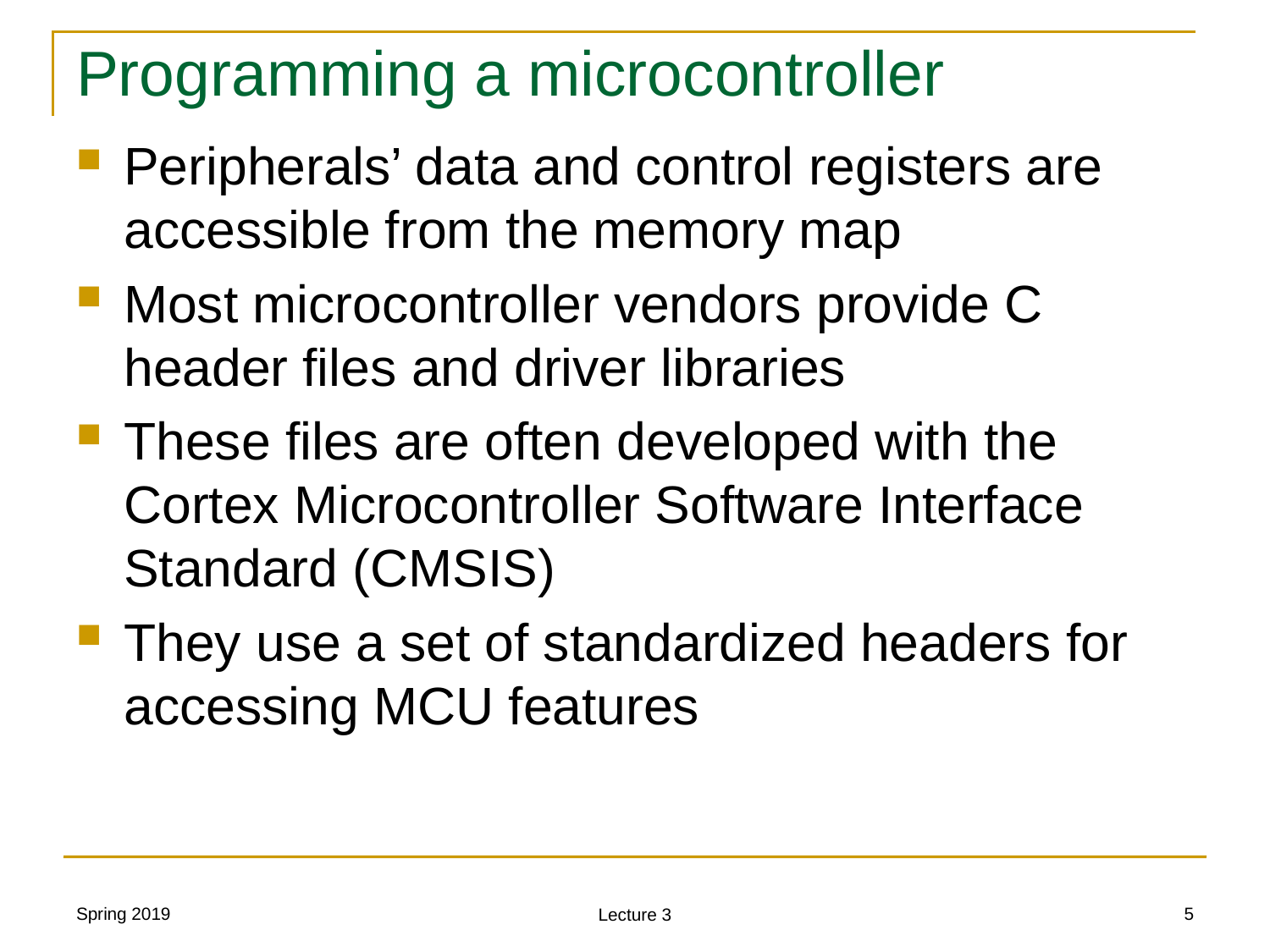

# Programming a microcontroller
Peripherals’ data and control registers are accessible from the memory map
Most microcontroller vendors provide C header files and driver libraries
These files are often developed with the Cortex Microcontroller Software Interface Standard (CMSIS)
They use a set of standardized headers for accessing MCU features
Spring 2019
5
Lecture 3